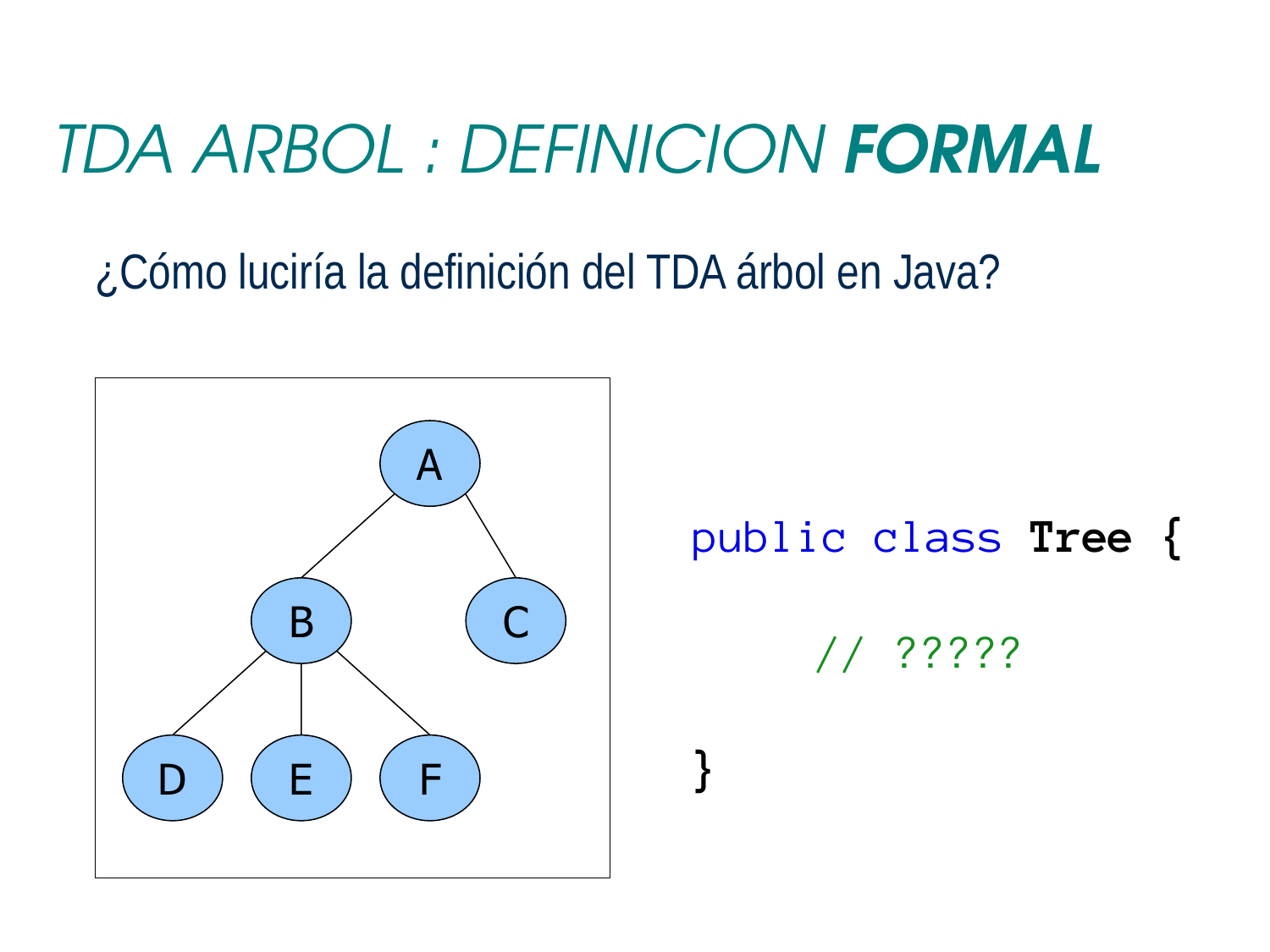

TDA ARBOL : DEFINICION FORMAL
¿Cómo luciría la definición del TDA árbol en Java?

A

B

C

D

E

F

public class Tree {

	// ?????

}